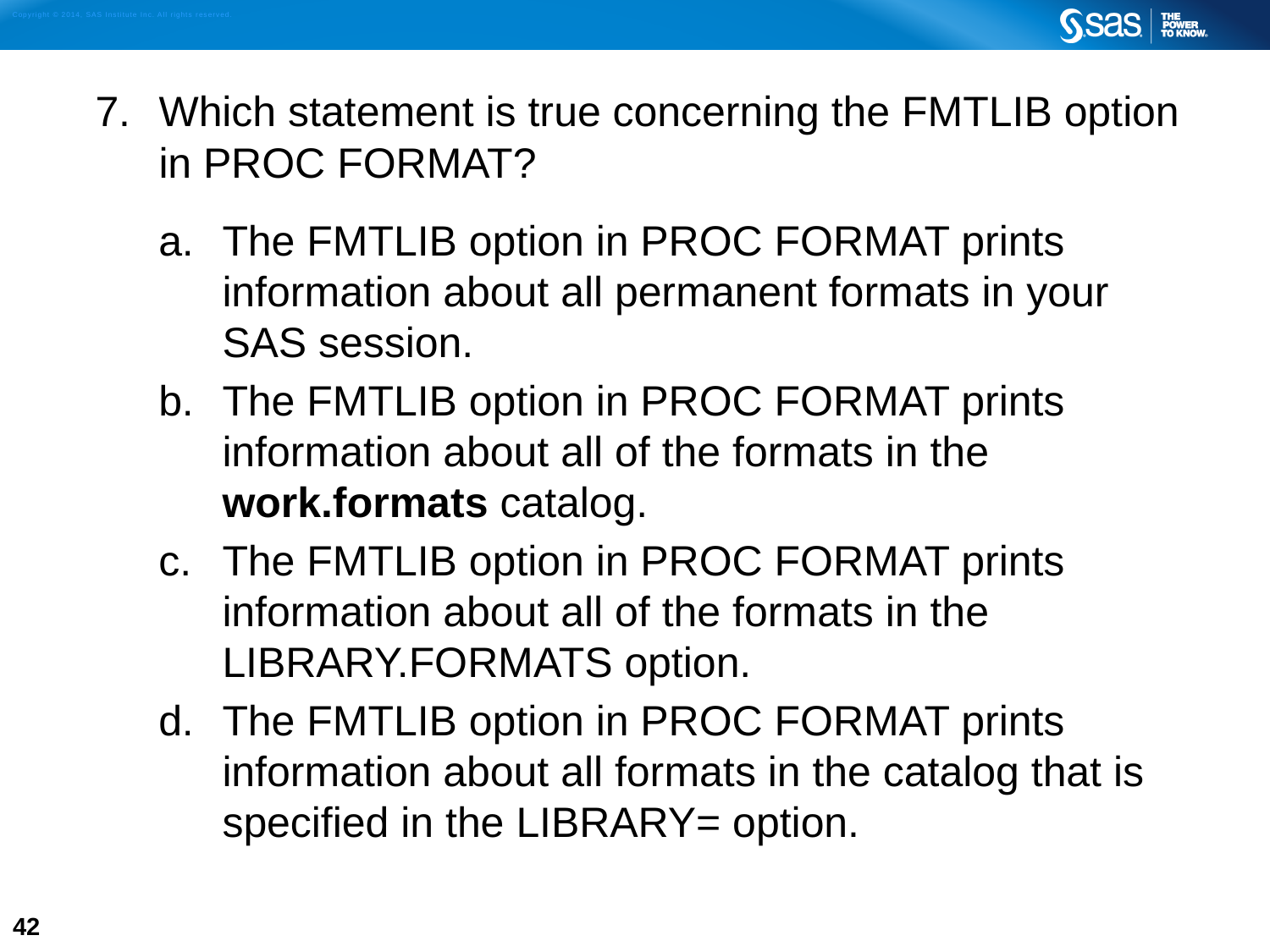

Which statement is true concerning the FMTLIB option in PROC FORMAT?

The FMTLIB option in PROC FORMAT prints information about all permanent formats in your SAS session.
The FMTLIB option in PROC FORMAT prints information about all of the formats in the work.formats catalog.
The FMTLIB option in PROC FORMAT prints information about all of the formats in the LIBRARY.FORMATS option.
The FMTLIB option in PROC FORMAT prints information about all formats in the catalog that is specified in the LIBRARY= option.